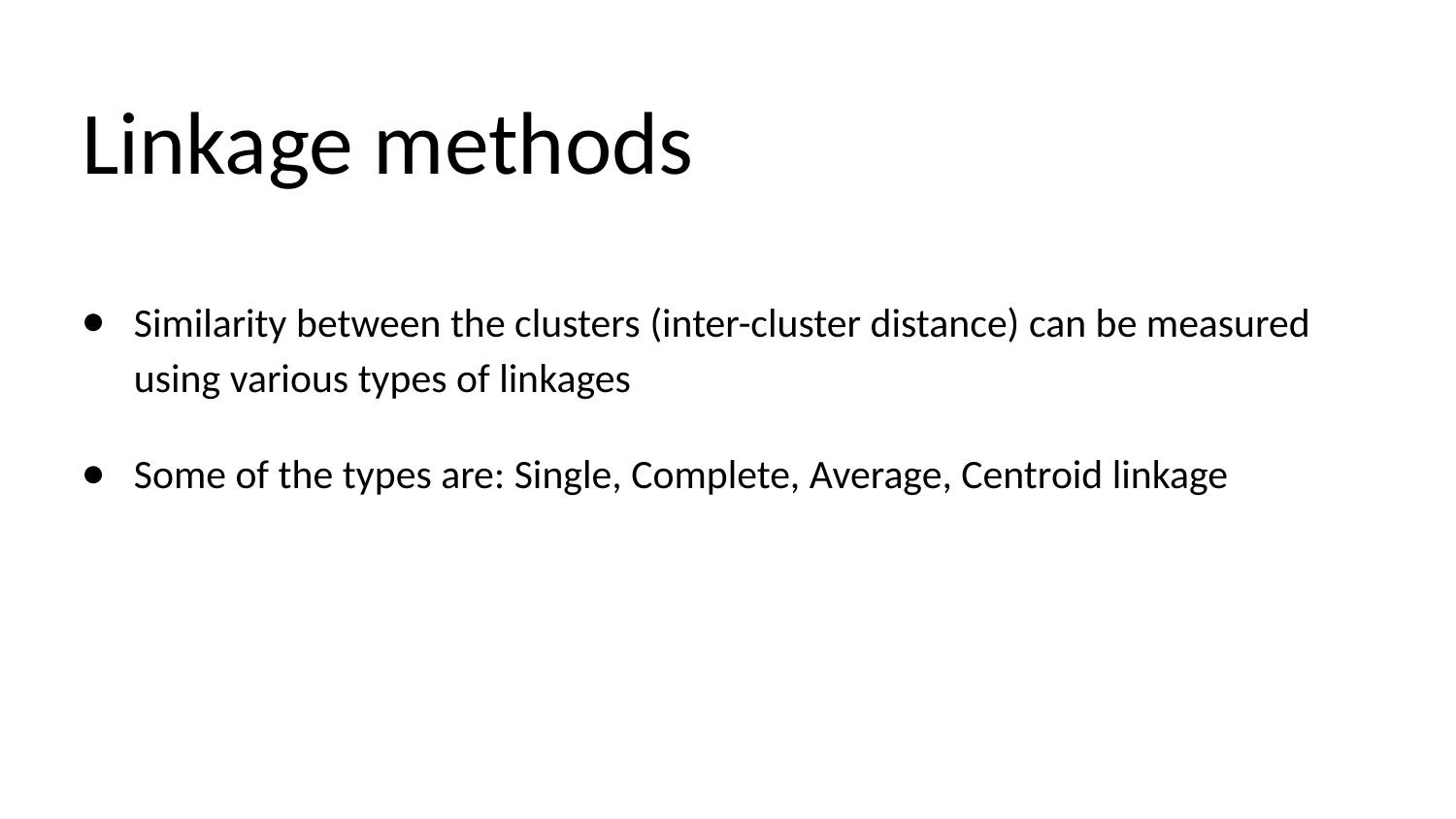

# Linkage methods
Similarity between the clusters (inter-cluster distance) can be measured using various types of linkages
Some of the types are: Single, Complete, Average, Centroid linkage